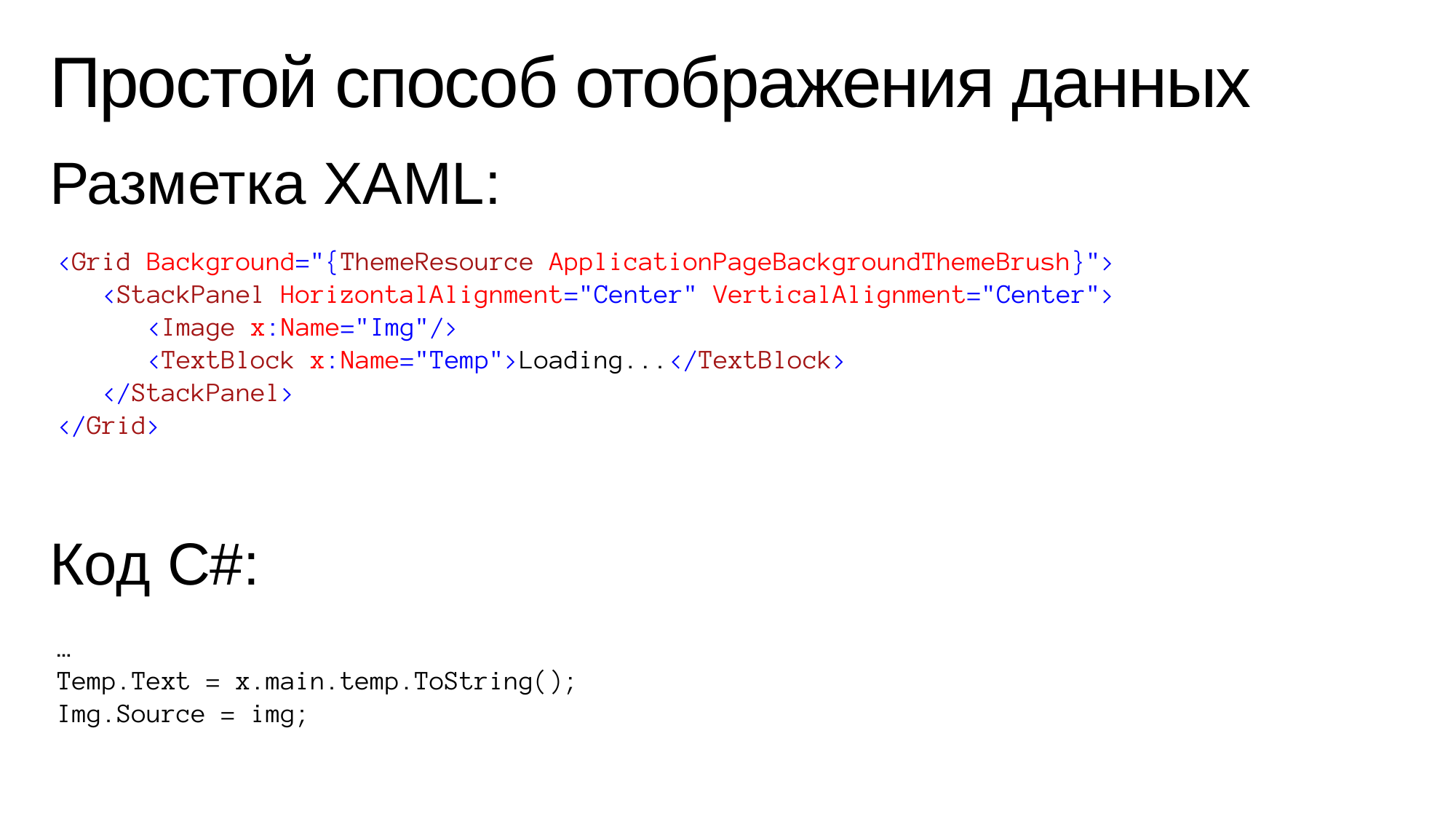

# Простой способ отображения данных
Разметка XAML:

Код C#:

<Grid Background="{ThemeResource ApplicationPageBackgroundThemeBrush}">
   <StackPanel HorizontalAlignment="Center" VerticalAlignment="Center">
      <Image x:Name="Img"/>
      <TextBlock x:Name="Temp">Loading...</TextBlock>
   </StackPanel>
</Grid>
…
Temp.Text = x.main.temp.ToString();
Img.Source = img;